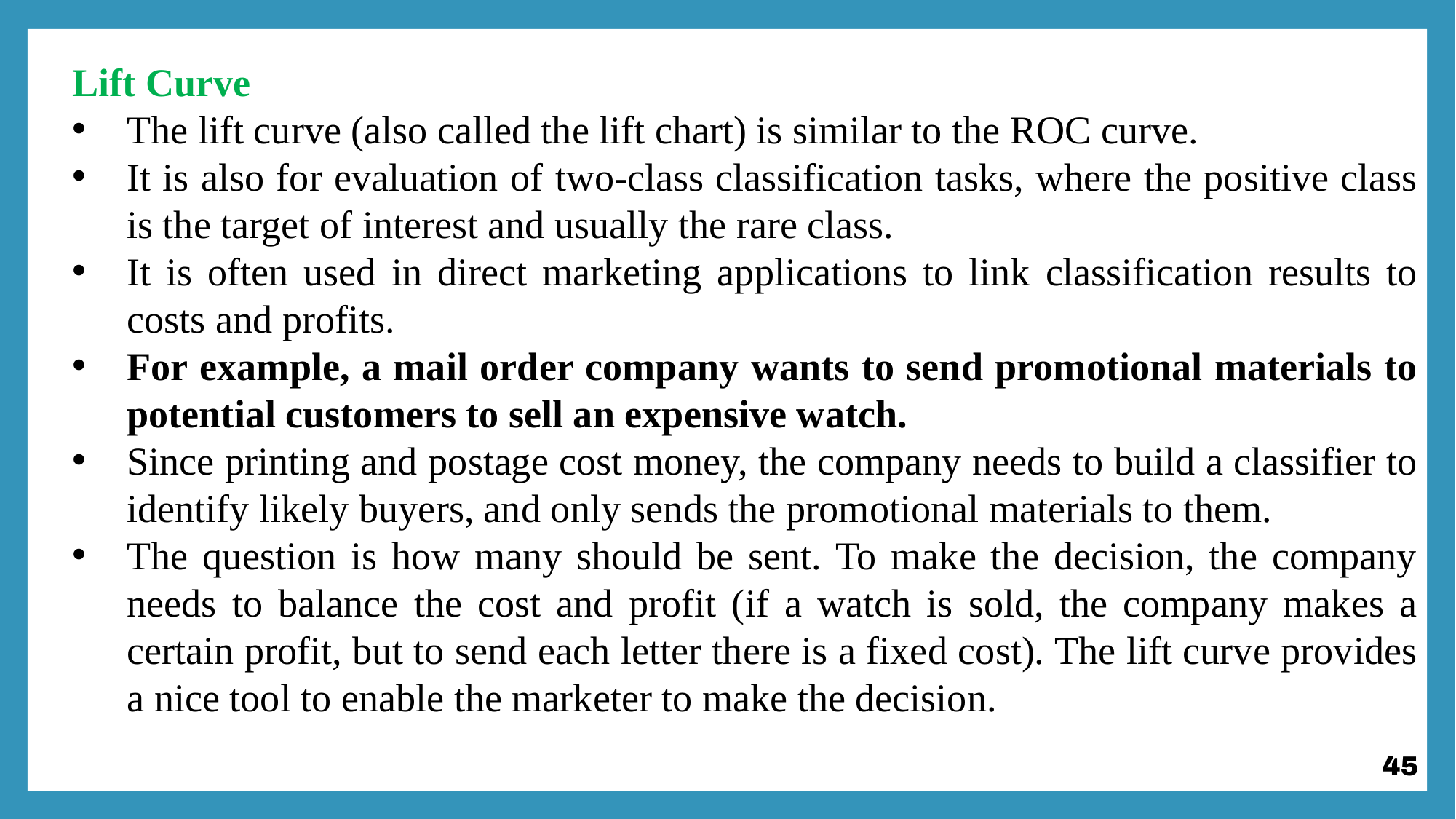

Lift Curve
The lift curve (also called the lift chart) is similar to the ROC curve.
It is also for evaluation of two-class classification tasks, where the positive class is the target of interest and usually the rare class.
It is often used in direct marketing applications to link classification results to costs and profits.
For example, a mail order company wants to send promotional materials to potential customers to sell an expensive watch.
Since printing and postage cost money, the company needs to build a classifier to identify likely buyers, and only sends the promotional materials to them.
The question is how many should be sent. To make the decision, the company needs to balance the cost and profit (if a watch is sold, the company makes a certain profit, but to send each letter there is a fixed cost). The lift curve provides a nice tool to enable the marketer to make the decision.
45